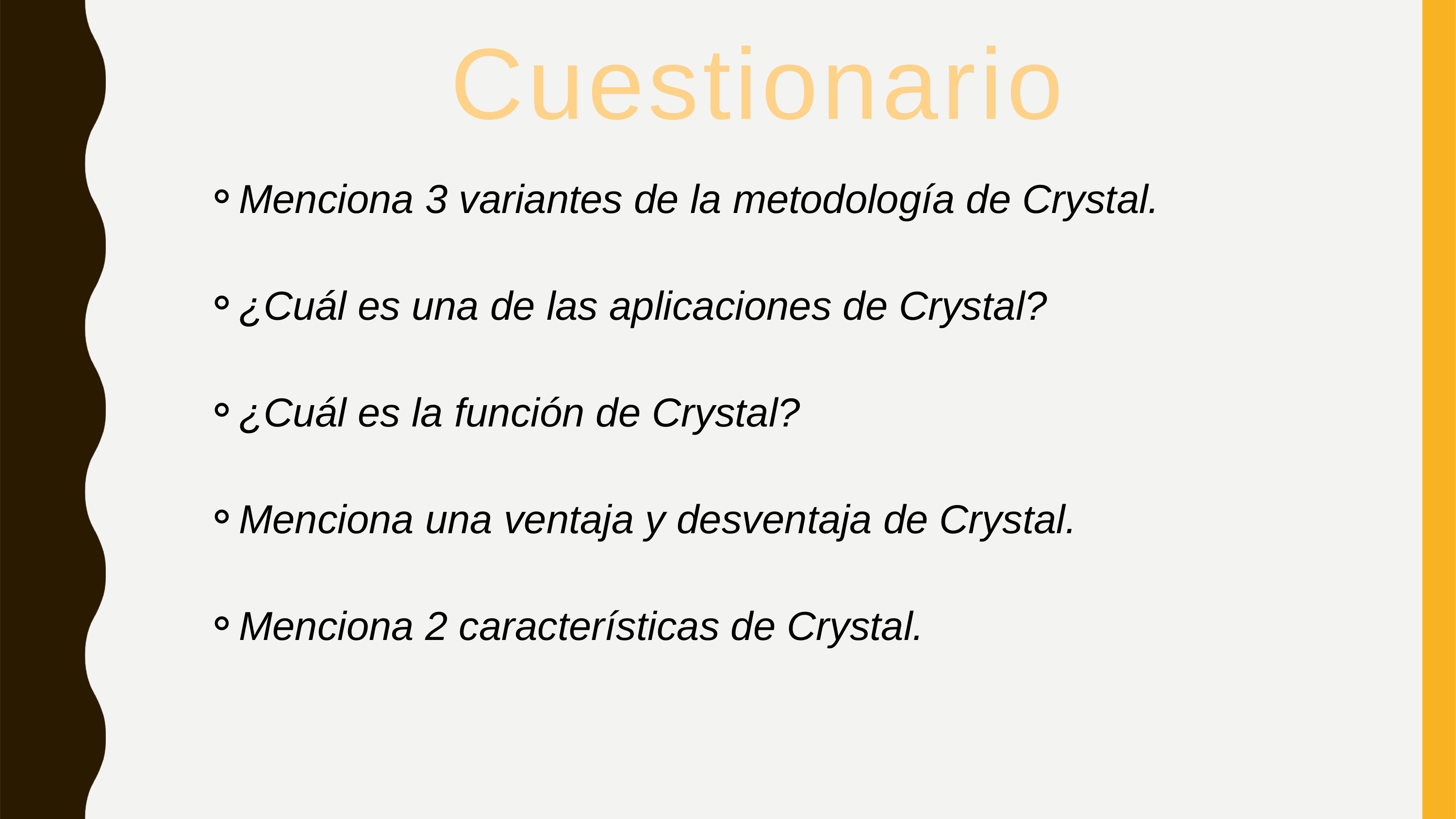

Cuestionario
Menciona 3 variantes de la metodología de Crystal.

¿Cuál es una de las aplicaciones de Crystal?

¿Cuál es la función de Crystal?

Menciona una ventaja y desventaja de Crystal.

Menciona 2 características de Crystal.